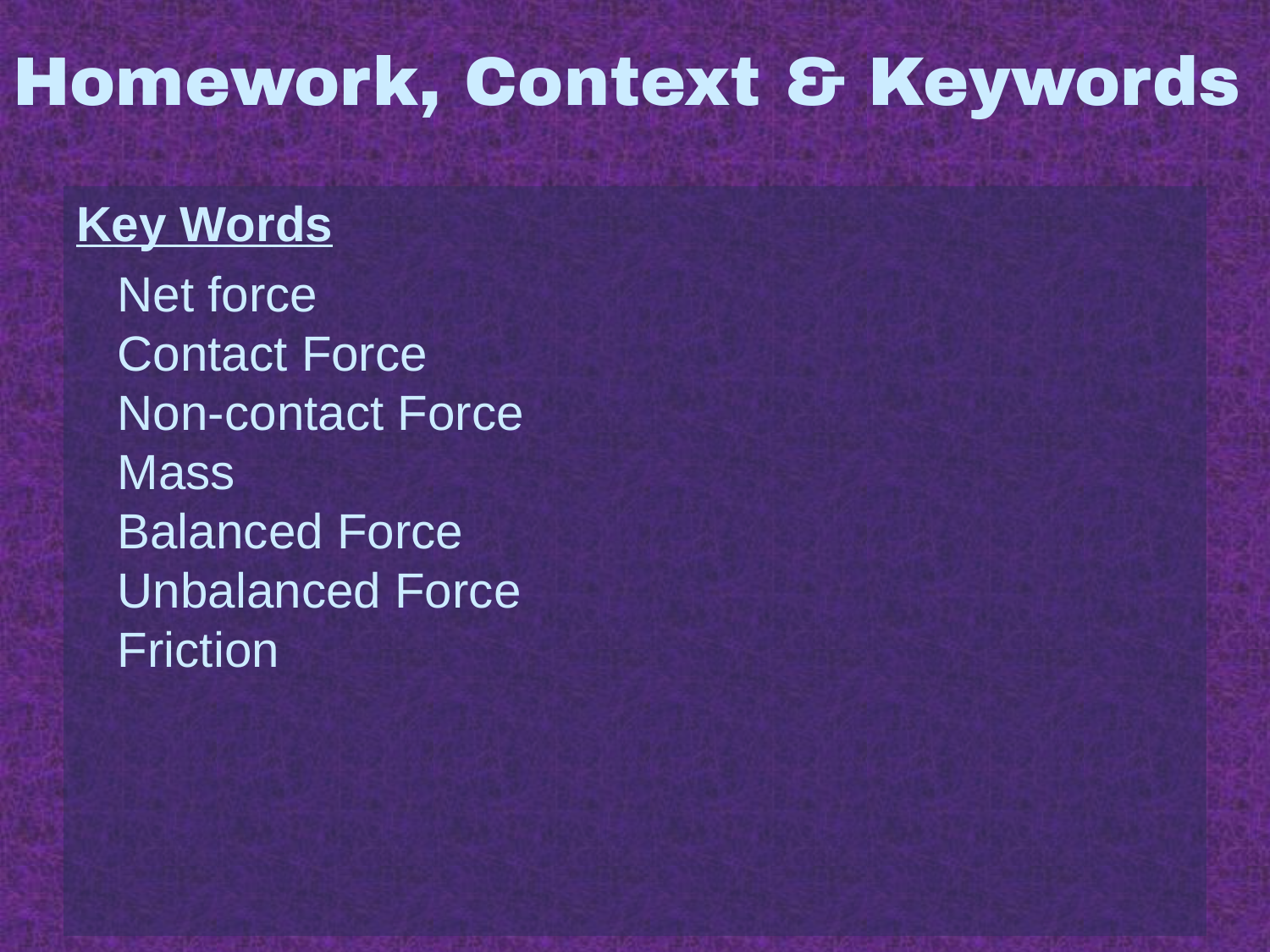

# Homework, Context & Keywords
Key Words

Net force
Contact Force
Non-contact Force
Mass
Balanced Force
Unbalanced Force
Friction